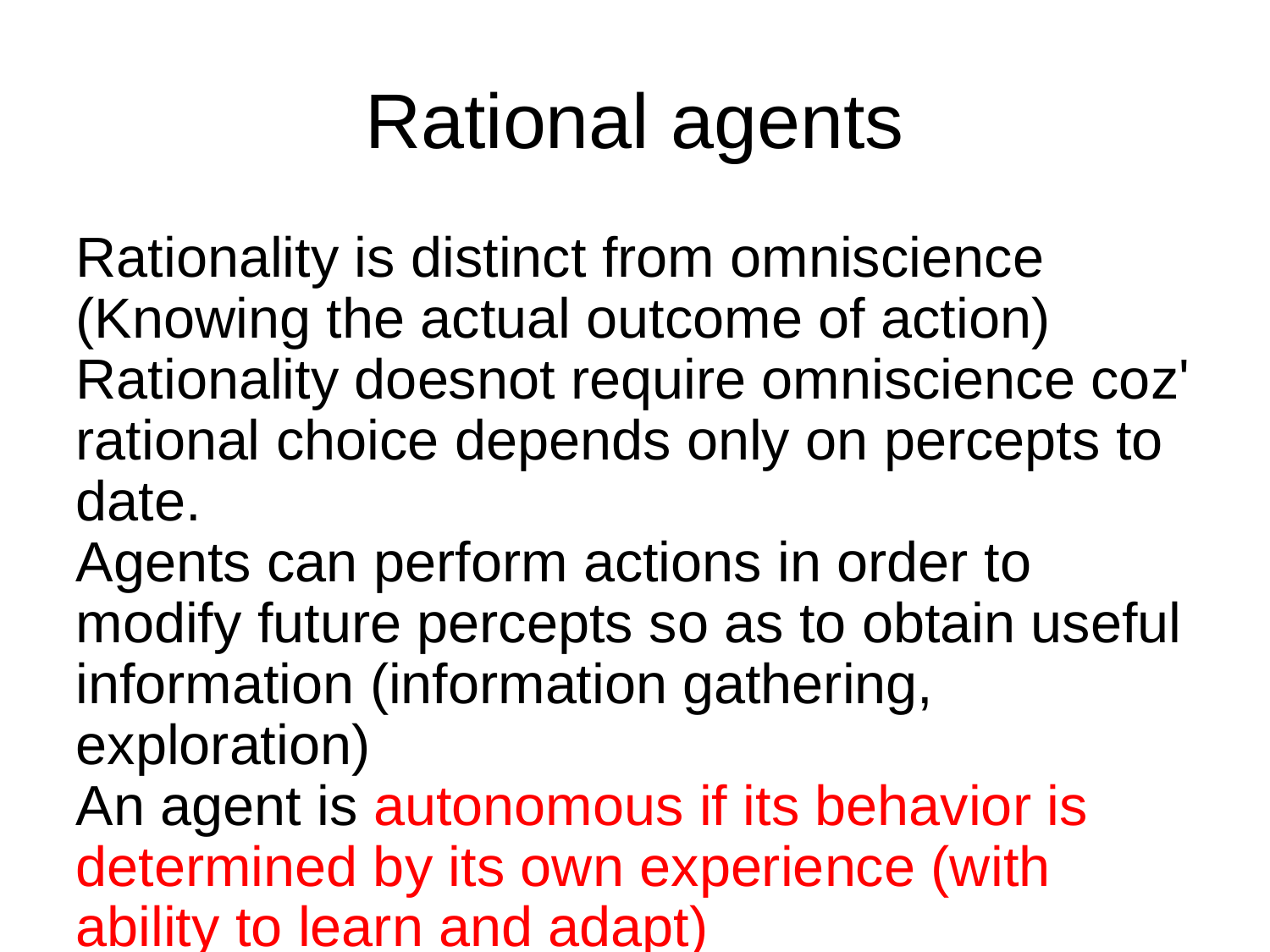

Rational agents
Rationality is distinct from omniscience (Knowing the actual outcome of action)
Rationality doesnot require omniscience coz' rational choice depends only on percepts to date.
Agents can perform actions in order to modify future percepts so as to obtain useful information (information gathering, exploration)
An agent is autonomous if its behavior is determined by its own experience (with ability to learn and adapt)